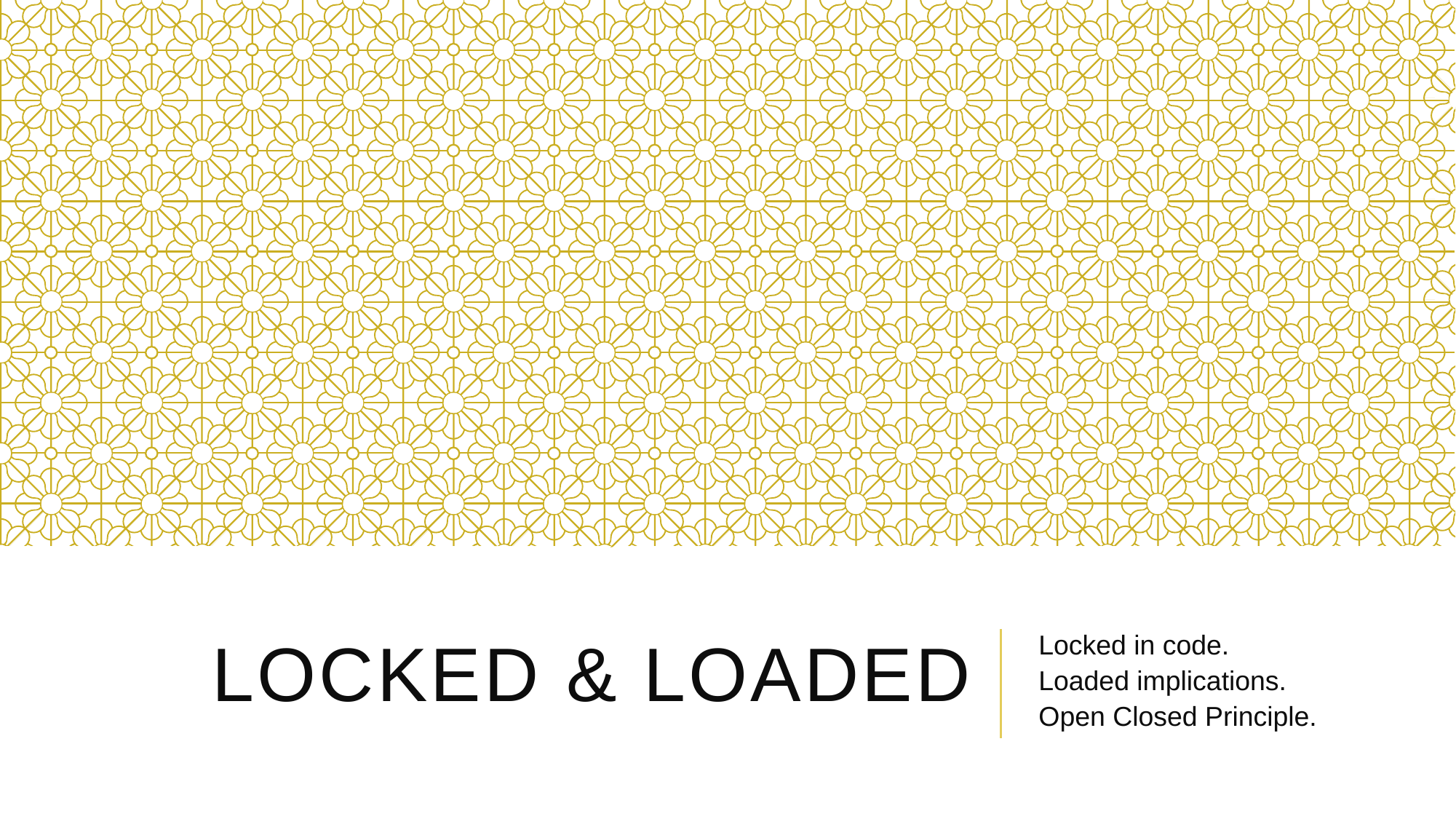

# Locked & Loaded
Locked in code.
Loaded implications.
Open Closed Principle.